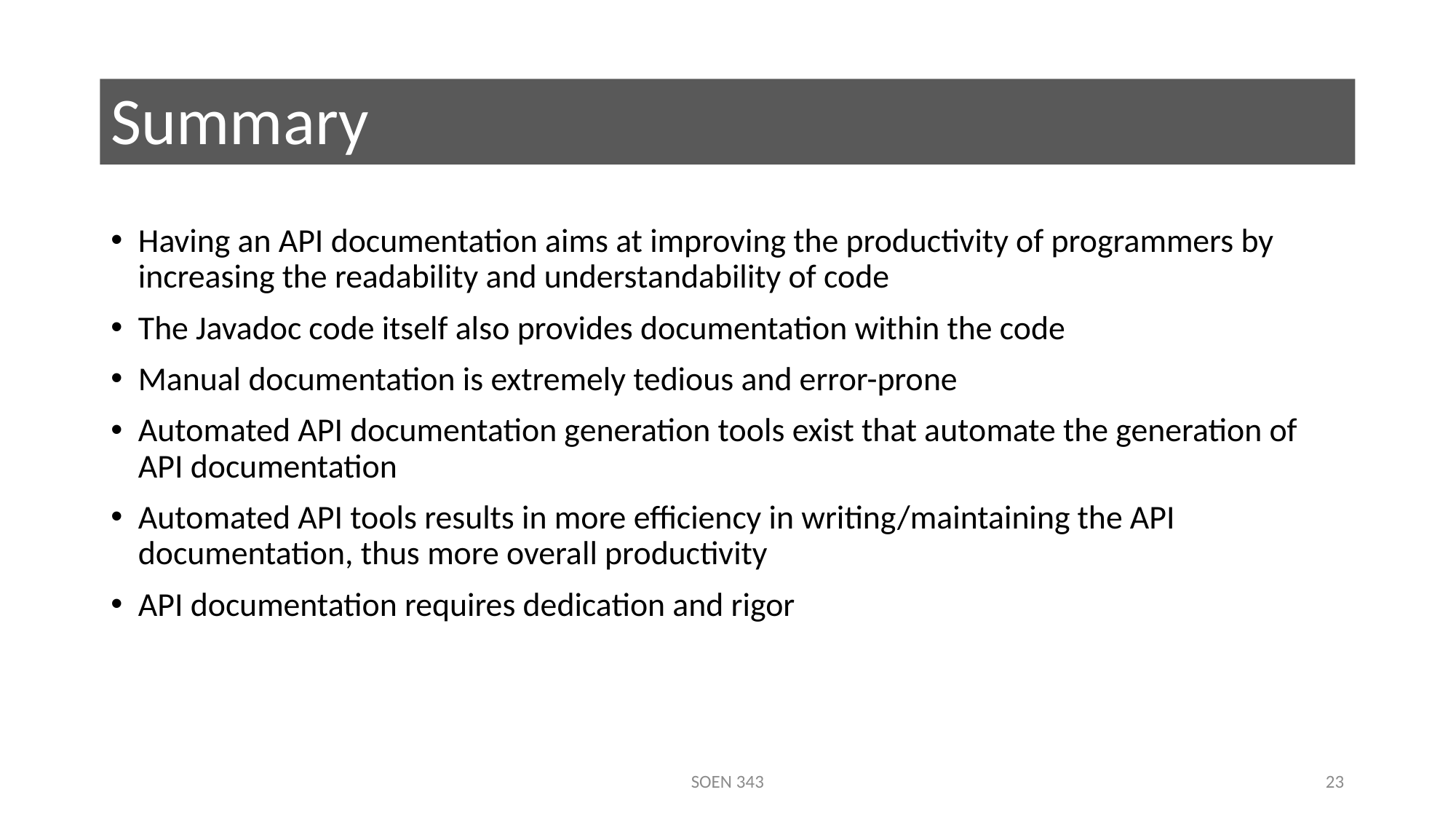

# Summary
Having an API documentation aims at improving the productivity of programmers by increasing the readability and understandability of code
The Javadoc code itself also provides documentation within the code
Manual documentation is extremely tedious and error-prone
Automated API documentation generation tools exist that automate the generation of API documentation
Automated API tools results in more efficiency in writing/maintaining the API documentation, thus more overall productivity
API documentation requires dedication and rigor

SOEN 343
23